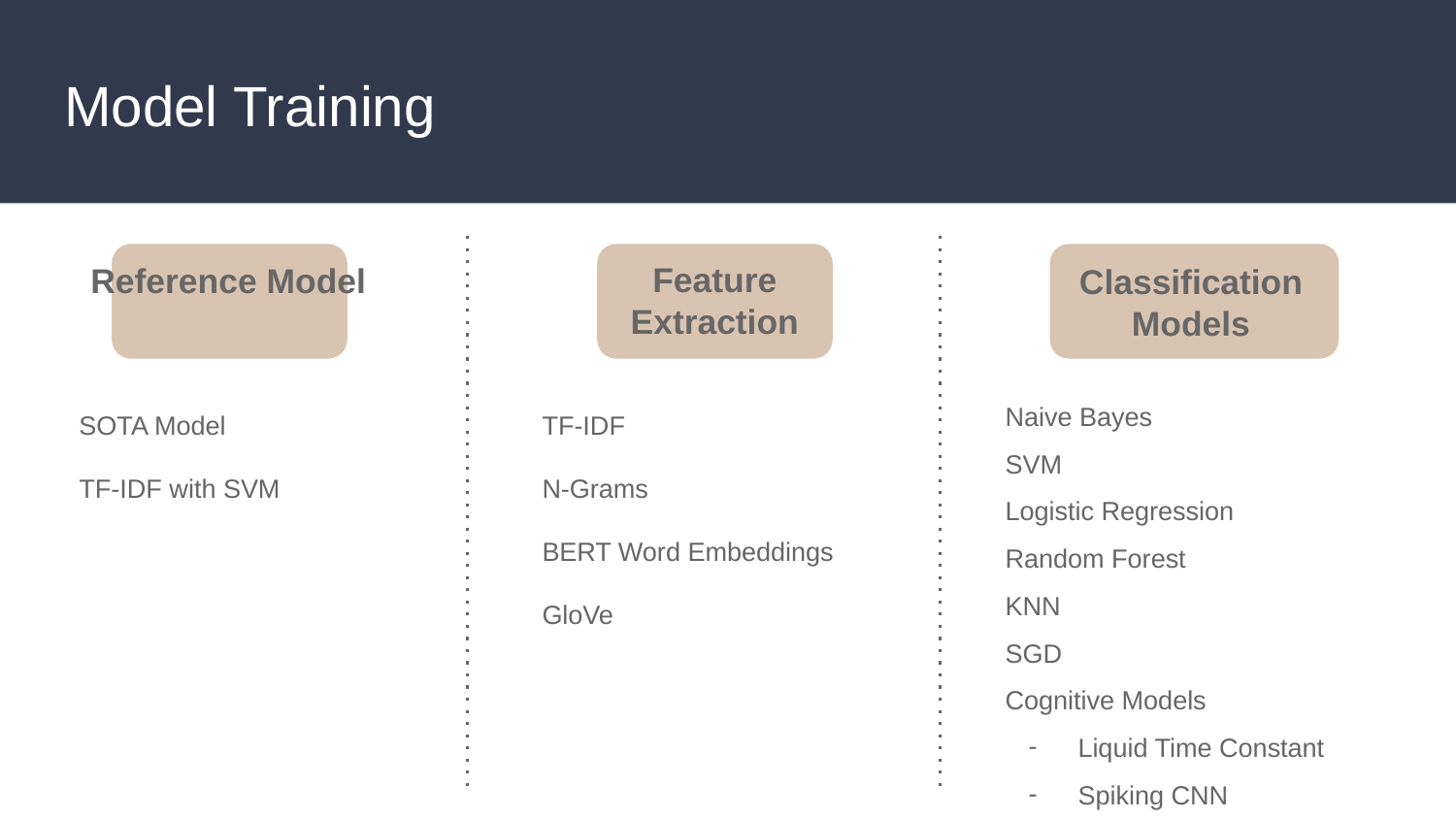

# Model Training

Feature Extraction

Reference Model
Classification Models
Naive Bayes
SVM
Logistic Regression
Random Forest
KNN
SGD
Cognitive Models
Liquid Time Constant
Spiking CNN
SOTA Model

TF-IDF with SVM
TF-IDF

N-Grams

BERT Word Embeddings

GloVe